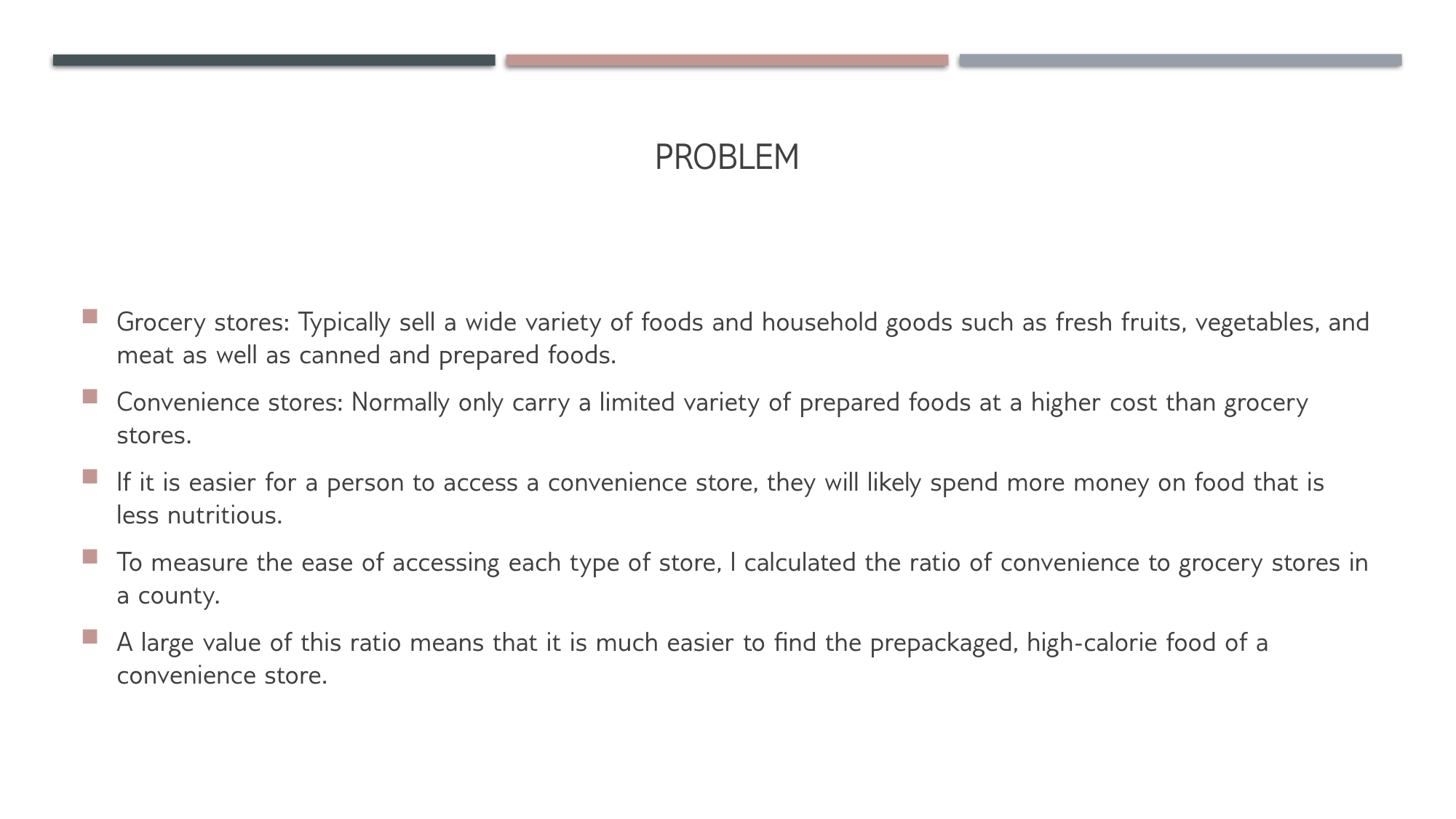

# Problem
Grocery stores: Typically sell a wide variety of foods and household goods such as fresh fruits, vegetables, and meat as well as canned and prepared foods.
Convenience stores: Normally only carry a limited variety of prepared foods at a higher cost than grocery stores.
If it is easier for a person to access a convenience store, they will likely spend more money on food that is less nutritious.
To measure the ease of accessing each type of store, I calculated the ratio of convenience to grocery stores in a county.
A large value of this ratio means that it is much easier to find the prepackaged, high-calorie food of a convenience store.